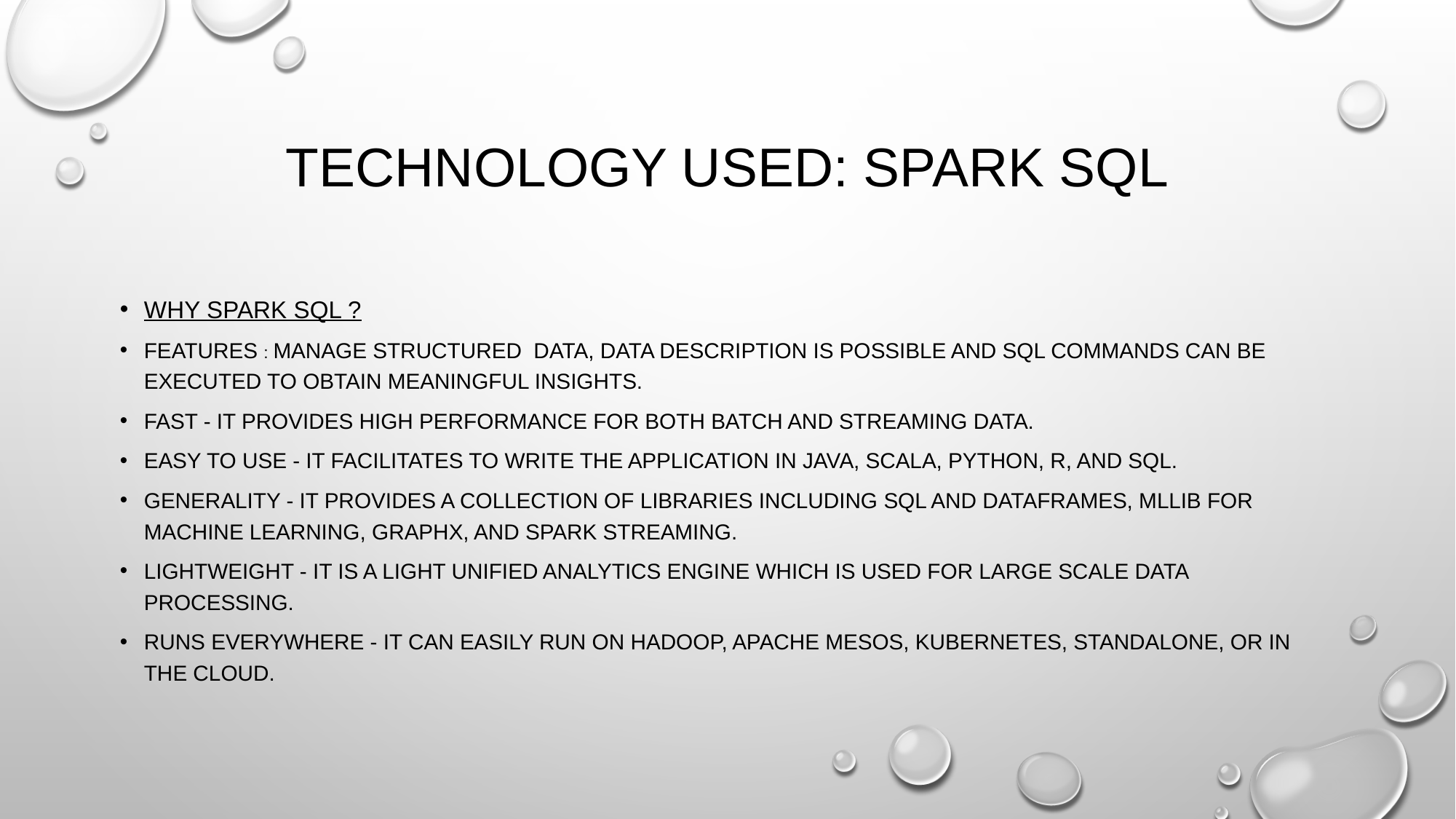

# Technology Used: Spark sql
Why spark sql ?
Features : manage structured  data, data description is possible and sql commands can be executed to obtain meaningful insights.
Fast - It provides high performance for both batch and streaming data.
Easy to Use - It facilitates to write the application in Java, Scala, Python, R, and SQL.
Generality - It provides a collection of libraries including SQL and DataFrames, MLlib for machine learning, GraphX, and Spark Streaming.
Lightweight - It is a light unified analytics engine which is used for large scale data processing.
Runs Everywhere - It can easily run on Hadoop, Apache Mesos, Kubernetes, standalone, or in the cloud.